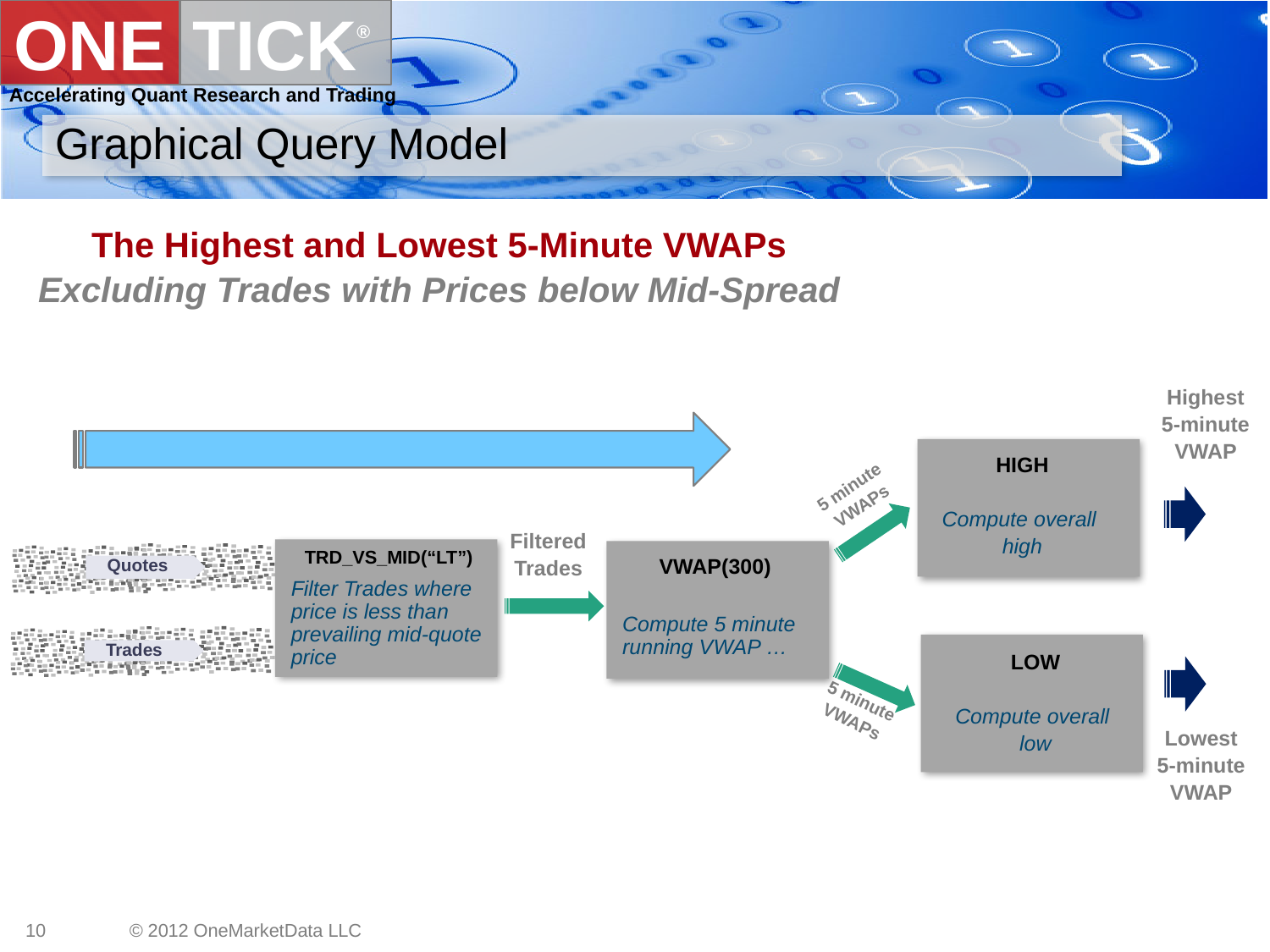

# Graphical Query Model
The Highest and Lowest 5-Minute VWAPs
Excluding Trades with Prices below Mid-Spread
Highest
5-minute
VWAP

HIGH

Compute overall
high
5 minute
VWAPs

Filtered
Trades

TRD_VS_MID(“LT”)

Quotes

VWAP(300)
Filter Trades where price is less than prevailing mid-quote price

Compute 5 minute running VWAP …

Trades

LOW

Compute overall
low

5 minute
VWAPs
Lowest
5-minute
VWAP